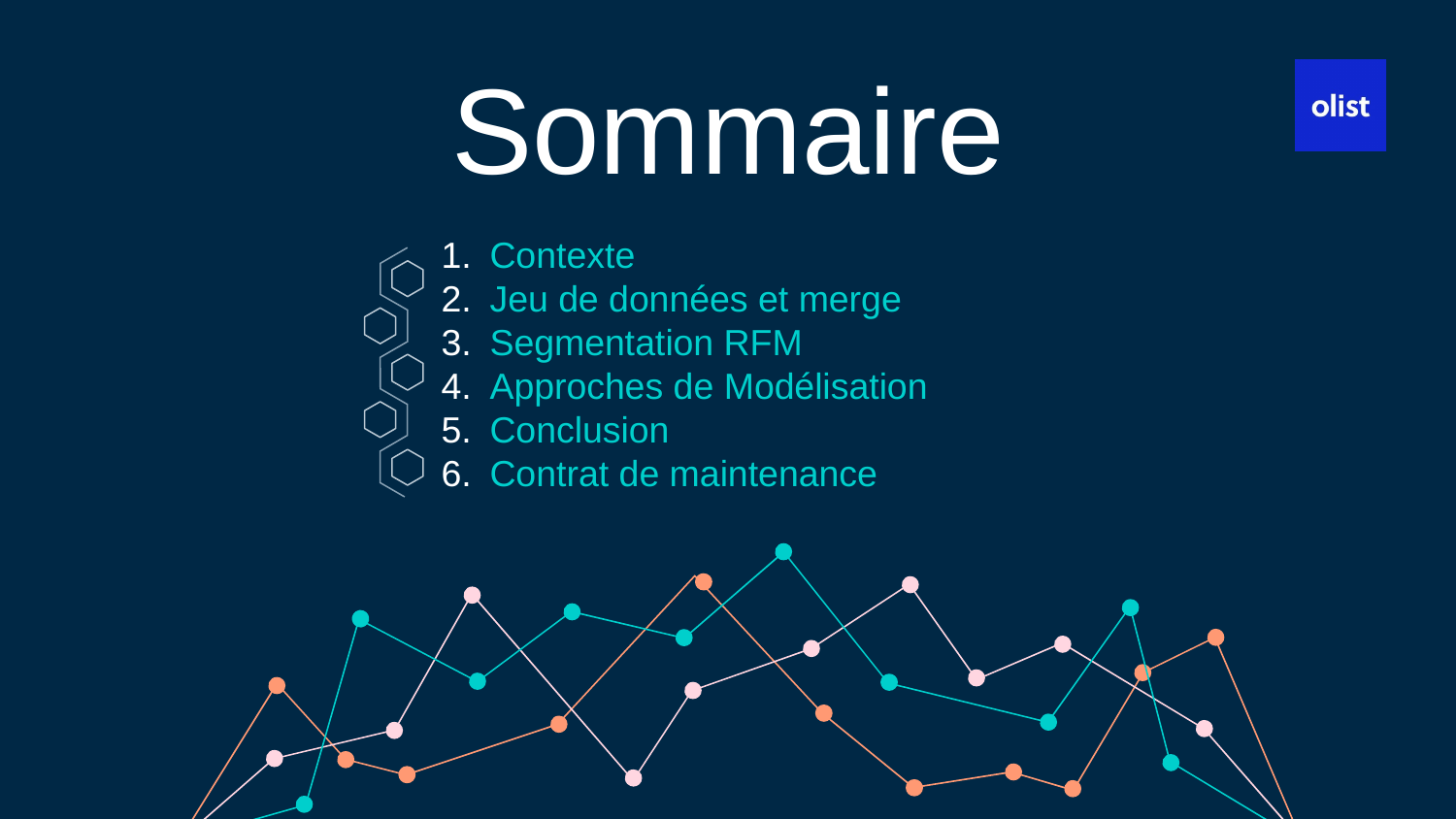

# Sommaire
Contexte
Jeu de données et merge
Segmentation RFM
Approches de Modélisation
Conclusion
Contrat de maintenance